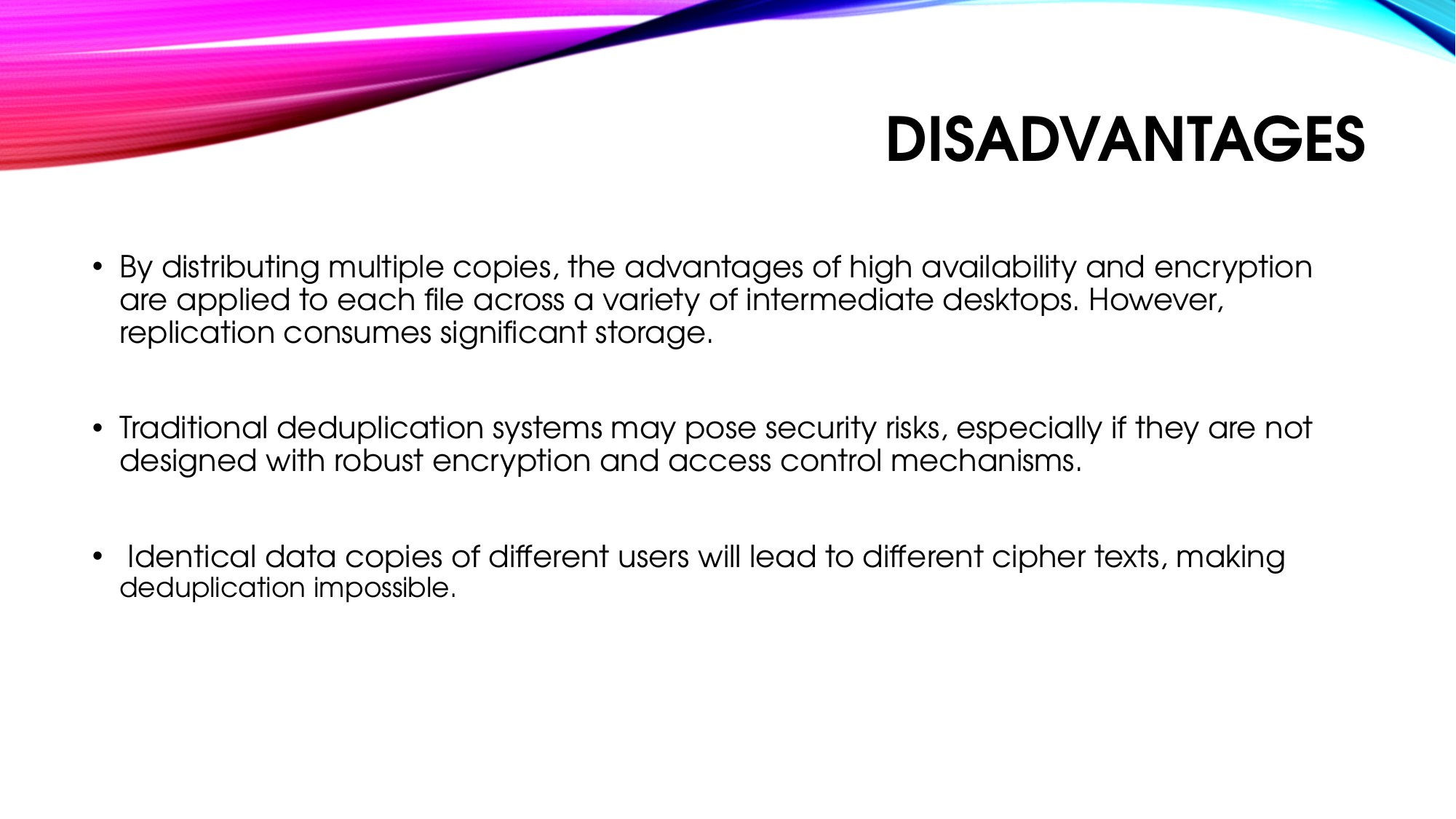

# disADVANTAGES

By distributing multiple copies, the advantages of high availability and encryption are applied to each file across a variety of intermediate desktops. However, replication consumes significant storage.

Traditional deduplication systems may pose security risks, especially if they are not designed with robust encryption and access control mechanisms.

 Identical data copies of different users will lead to different cipher texts, making     deduplication impossible.